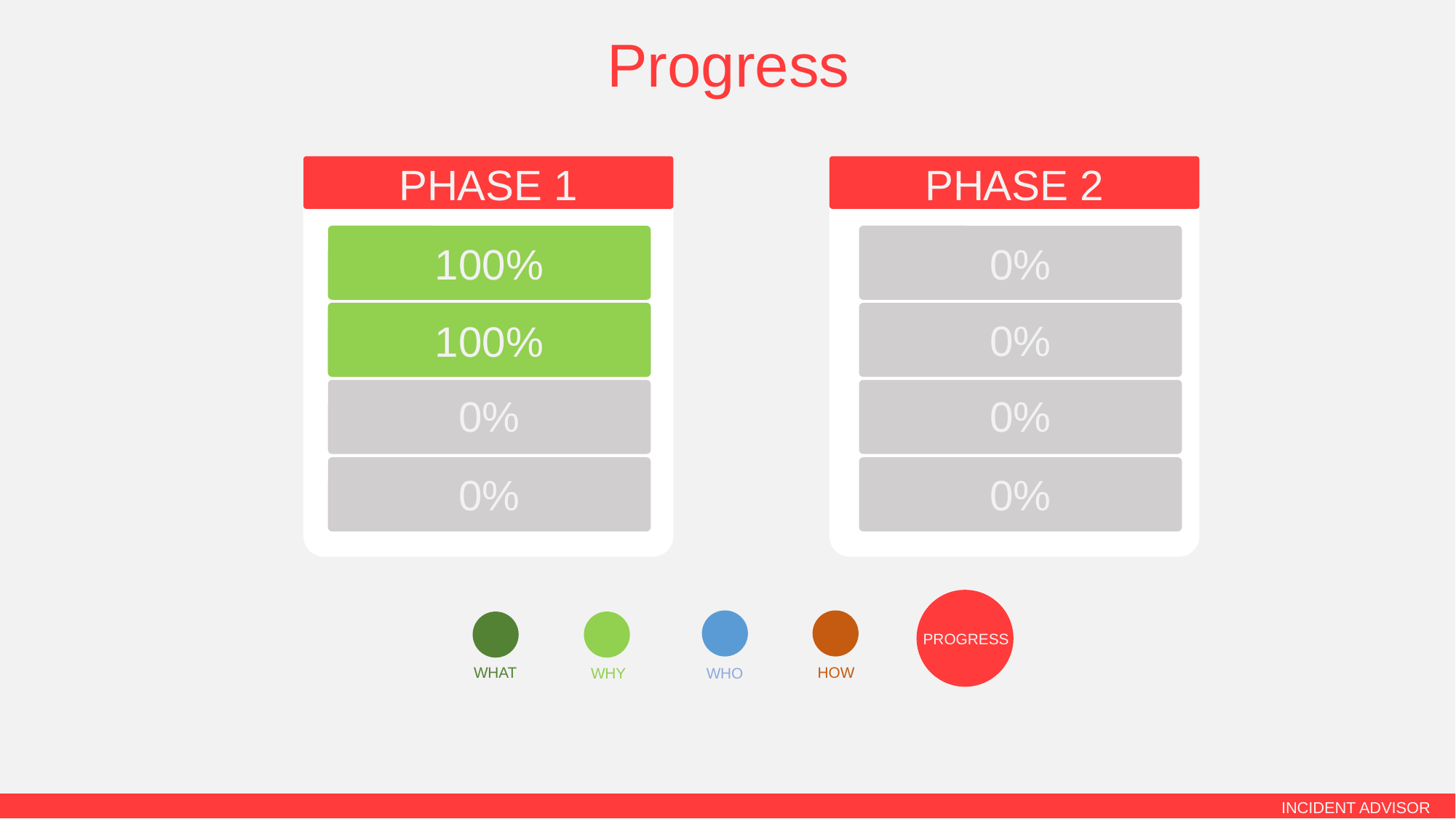

Progress
PHASE 1
PHASE 2

100%
0%

0%
100%

0%
0%

0%
0%

PROGRESS
HOW
WHAT
WHO
WHY
INCIDENT ADVISOR